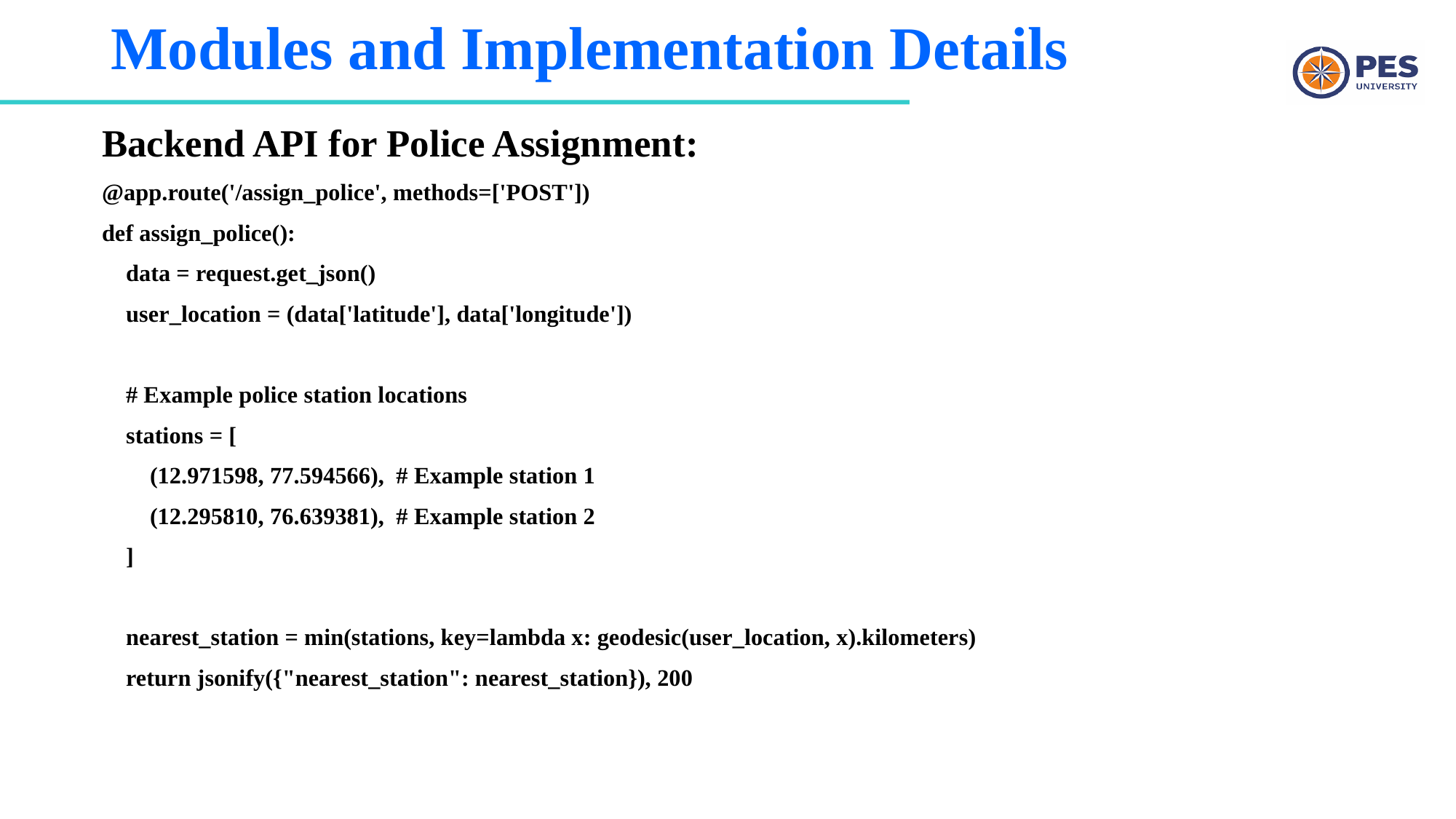

# Modules and Implementation Details
Backend API for Police Assignment:
@app.route('/assign_police', methods=['POST'])
def assign_police():
    data = request.get_json()
    user_location = (data['latitude'], data['longitude'])

    # Example police station locations
    stations = [
        (12.971598, 77.594566),  # Example station 1
        (12.295810, 76.639381),  # Example station 2
    ]

    nearest_station = min(stations, key=lambda x: geodesic(user_location, x).kilometers)
    return jsonify({"nearest_station": nearest_station}), 200